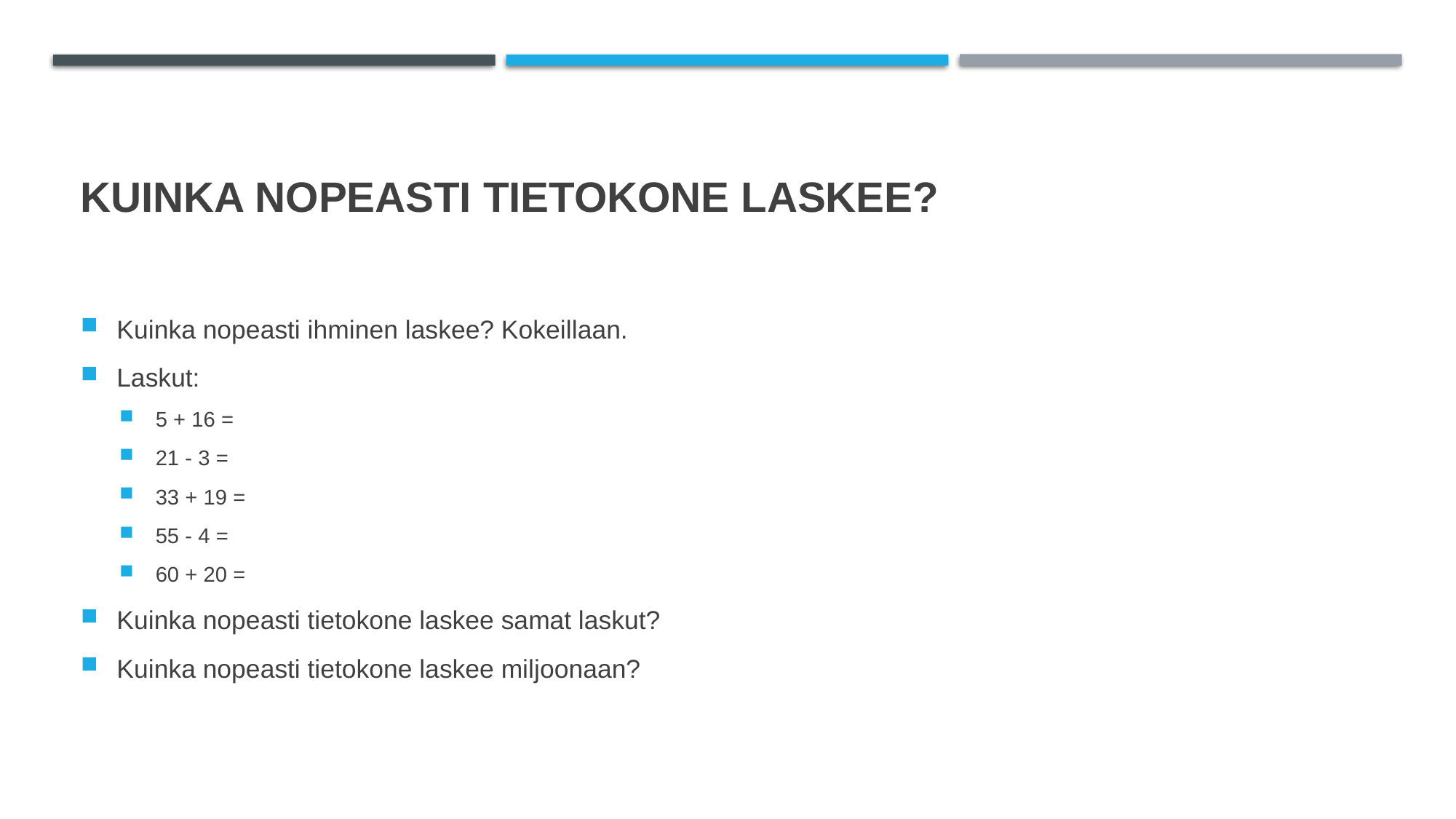

# Kuinka nopeasti tietokone laskee?
Kuinka nopeasti ihminen laskee? Kokeillaan.
Laskut:
5 + 16 =
21 - 3 =
33 + 19 =
55 - 4 =
60 + 20 =
Kuinka nopeasti tietokone laskee samat laskut?
Kuinka nopeasti tietokone laskee miljoonaan?